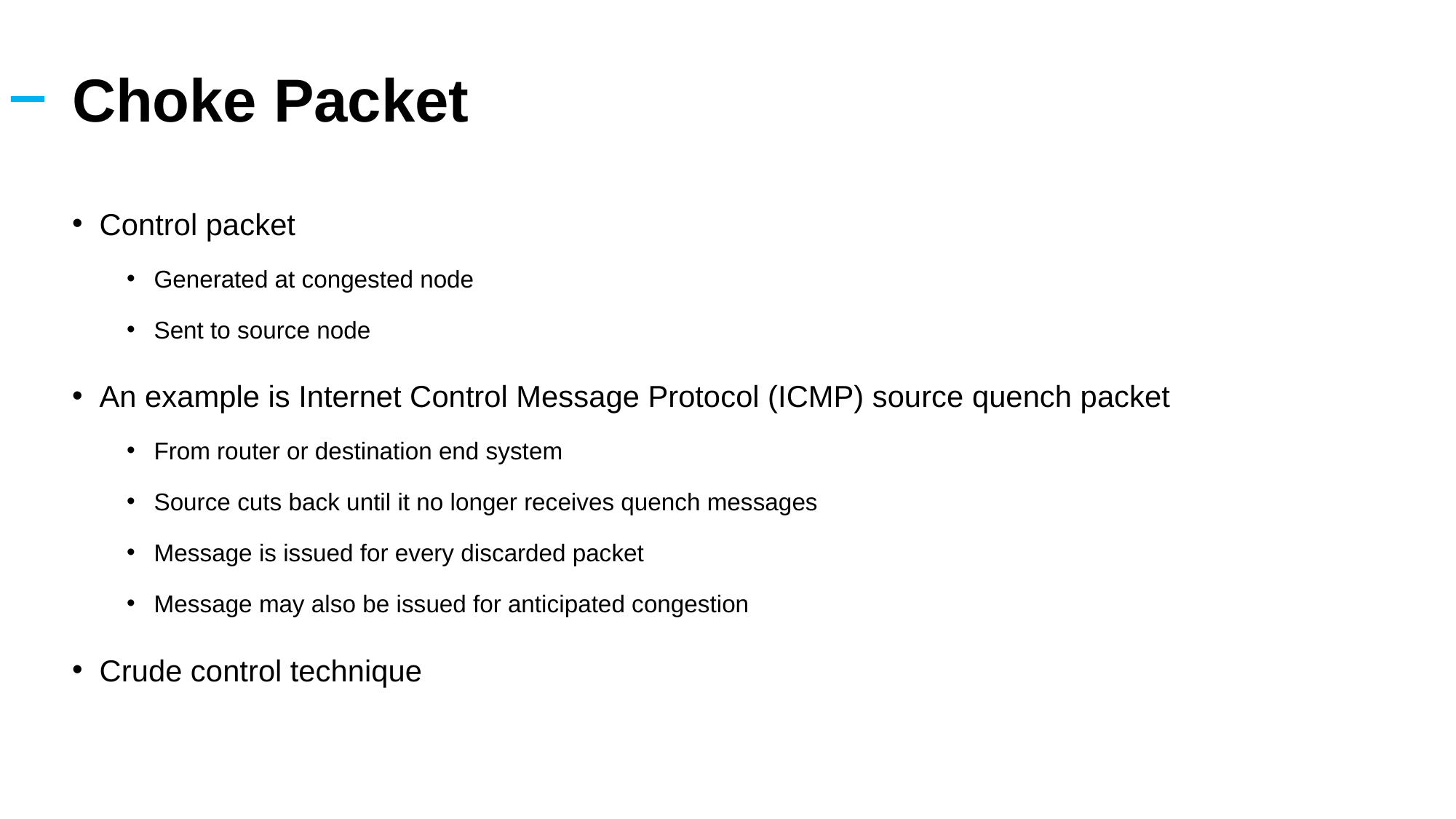

# Choke Packet

Control packet
Generated at congested node
Sent to source node
An example is Internet Control Message Protocol (ICMP) source quench packet
From router or destination end system
Source cuts back until it no longer receives quench messages
Message is issued for every discarded packet
Message may also be issued for anticipated congestion
Crude control technique